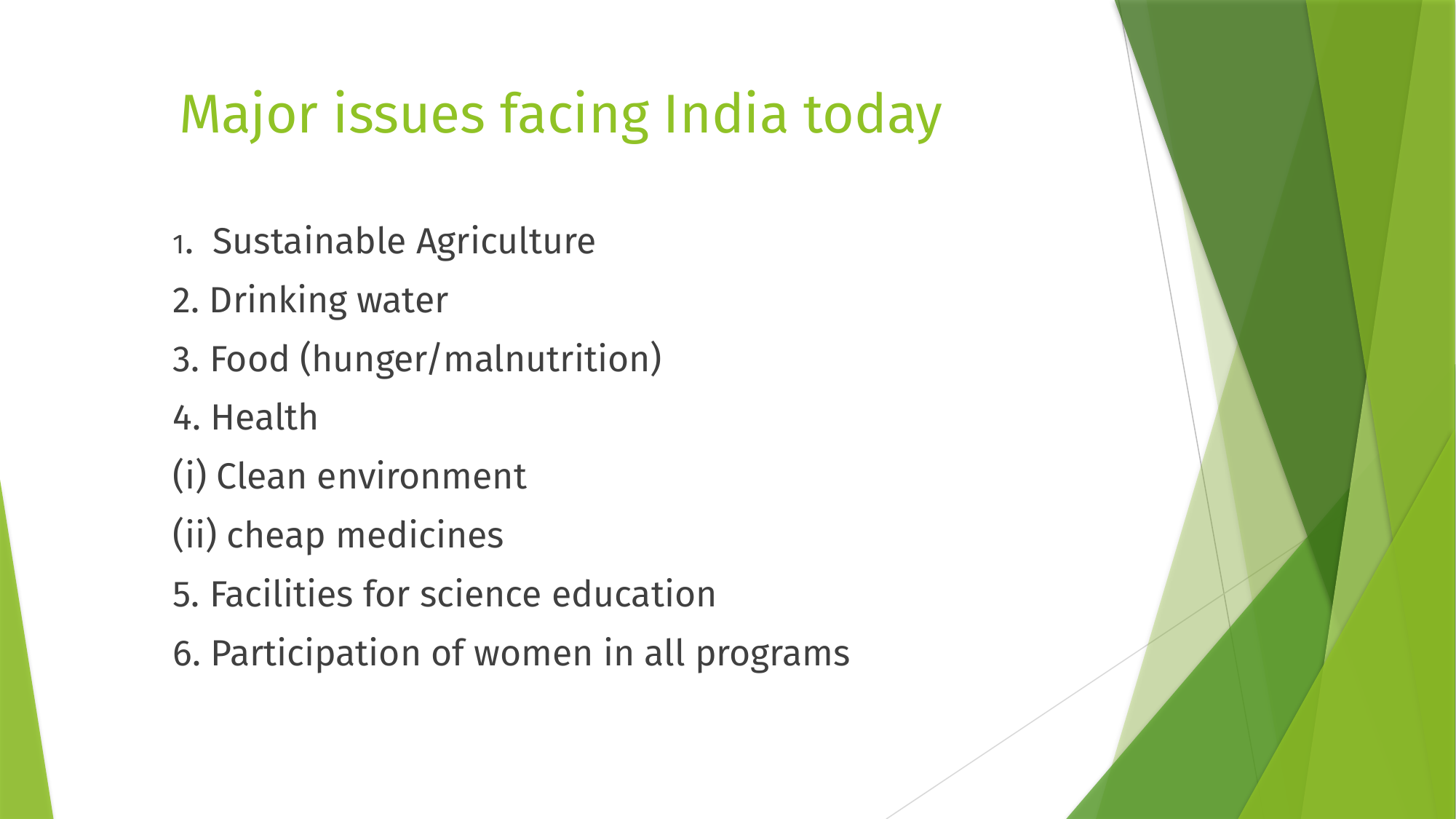

# Major issues facing India today

1.  Sustainable Agriculture
2. Drinking water
3. Food (hunger/malnutrition)
4. Health
(i) Clean environment
(ii) cheap medicines
5. Facilities for science education
6. Participation of women in all programs